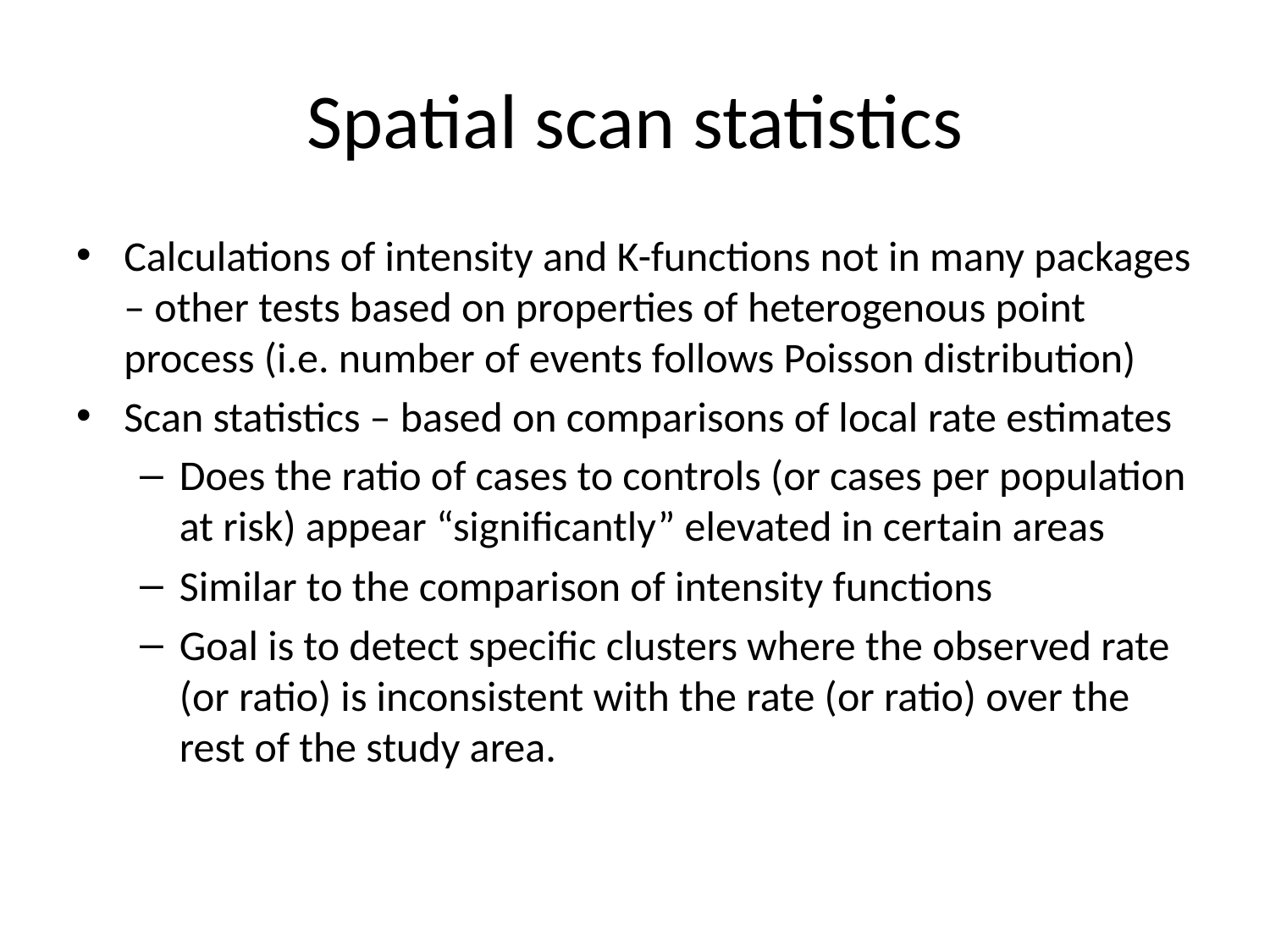

# Spatial scan statistics
Calculations of intensity and K-functions not in many packages – other tests based on properties of heterogenous point process (i.e. number of events follows Poisson distribution)
Scan statistics – based on comparisons of local rate estimates
Does the ratio of cases to controls (or cases per population at risk) appear “significantly” elevated in certain areas
Similar to the comparison of intensity functions
Goal is to detect specific clusters where the observed rate (or ratio) is inconsistent with the rate (or ratio) over the rest of the study area.